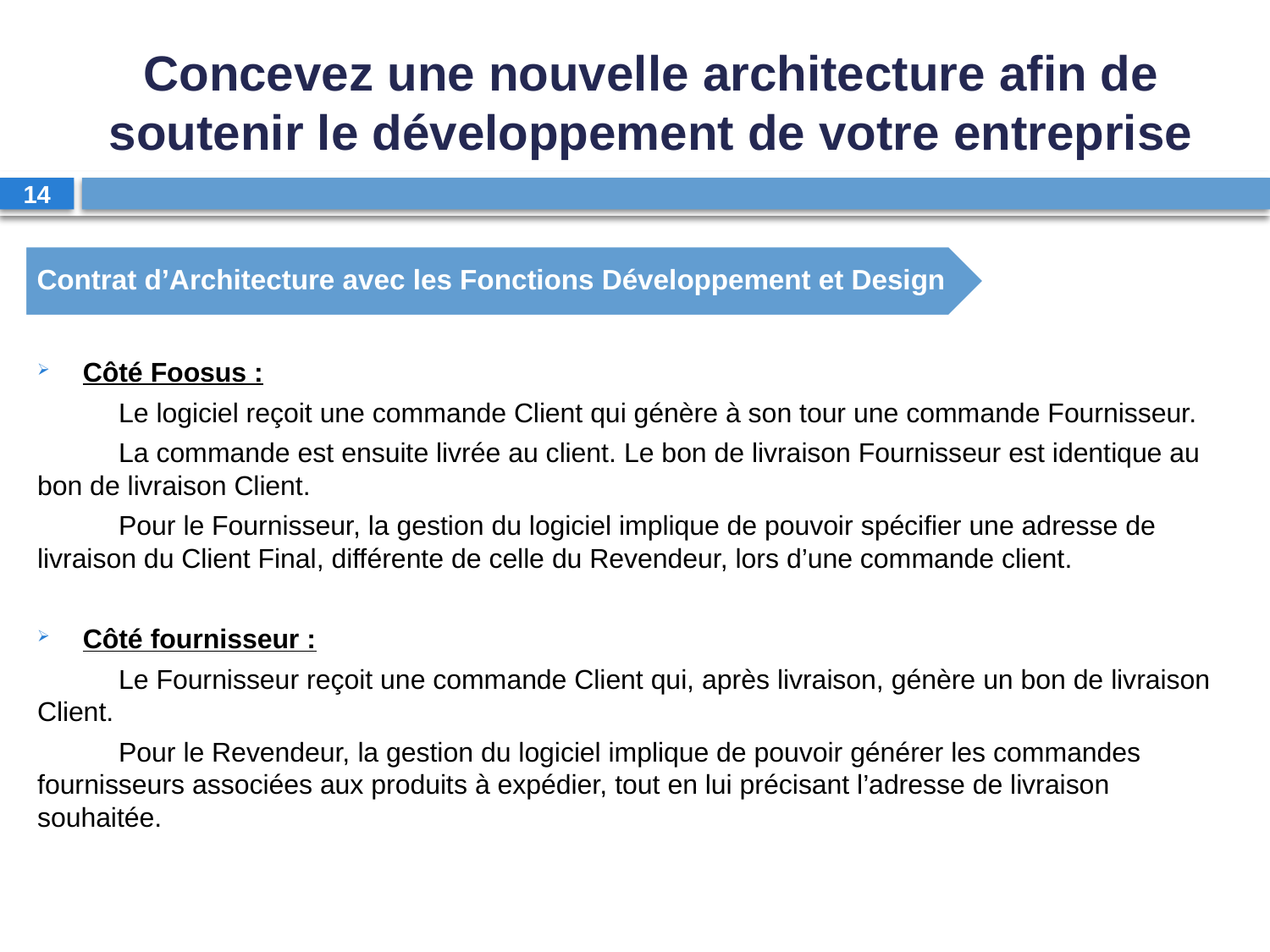

# Concevez une nouvelle architecture afin de soutenir le développement de votre entreprise
14

Côté Foosus :
	Le logiciel reçoit une commande Client qui génère à son tour une commande Fournisseur.
	La commande est ensuite livrée au client. Le bon de livraison Fournisseur est identique au bon de livraison Client.
	Pour le Fournisseur, la gestion du logiciel implique de pouvoir spécifier une adresse de livraison du Client Final, différente de celle du Revendeur, lors d’une commande client.

Côté fournisseur :
	Le Fournisseur reçoit une commande Client qui, après livraison, génère un bon de livraison Client.
	Pour le Revendeur, la gestion du logiciel implique de pouvoir générer les commandes fournisseurs associées aux produits à expédier, tout en lui précisant l’adresse de livraison souhaitée.

Contrat d’Architecture avec les Fonctions Développement et Design